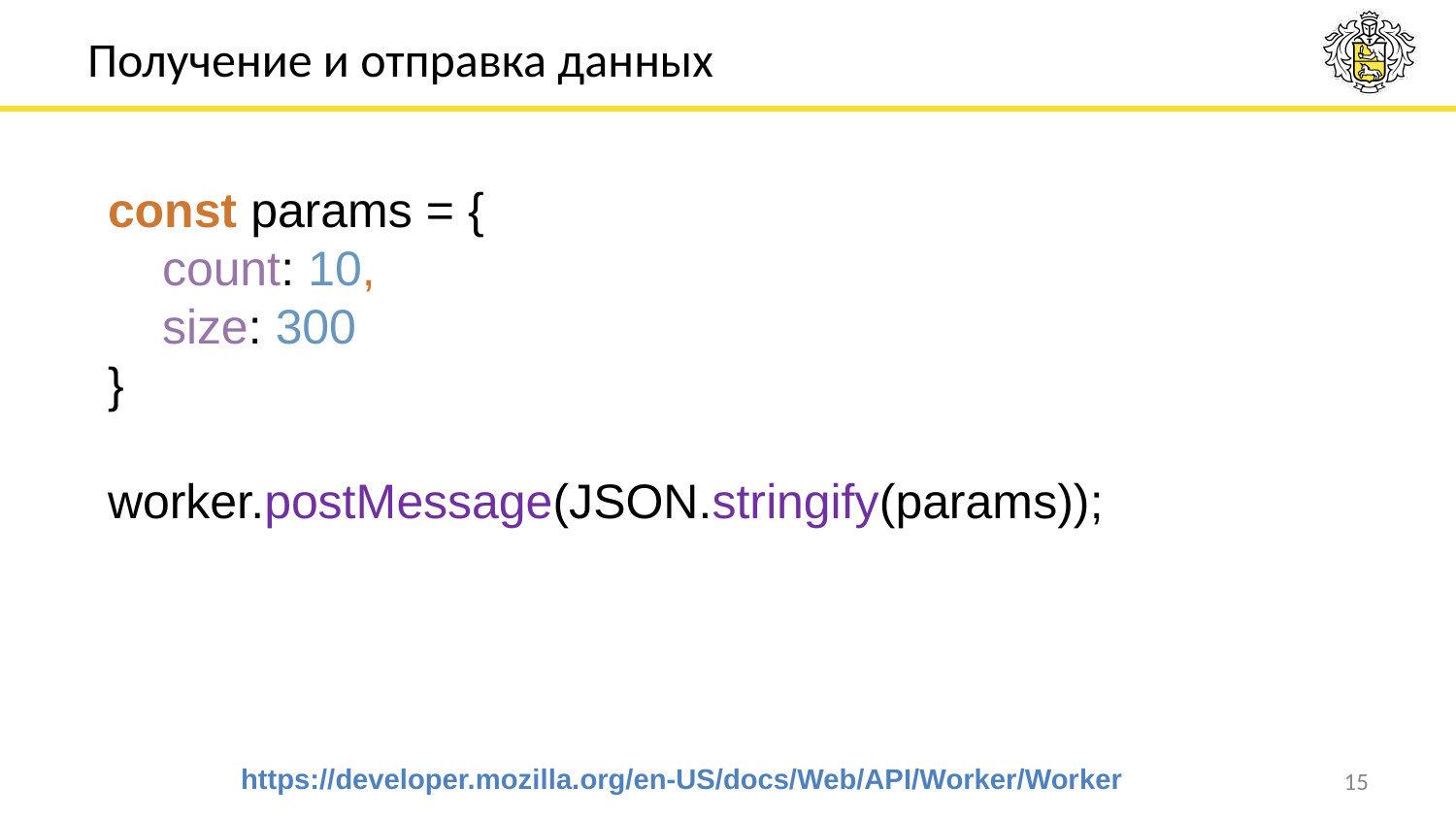

# Получение и отправка данных

const params = {
    count: 10,
    size: 300
}

worker.postMessage(JSON.stringify(params));

https://developer.mozilla.org/en-US/docs/Web/API/Worker/Worker
15